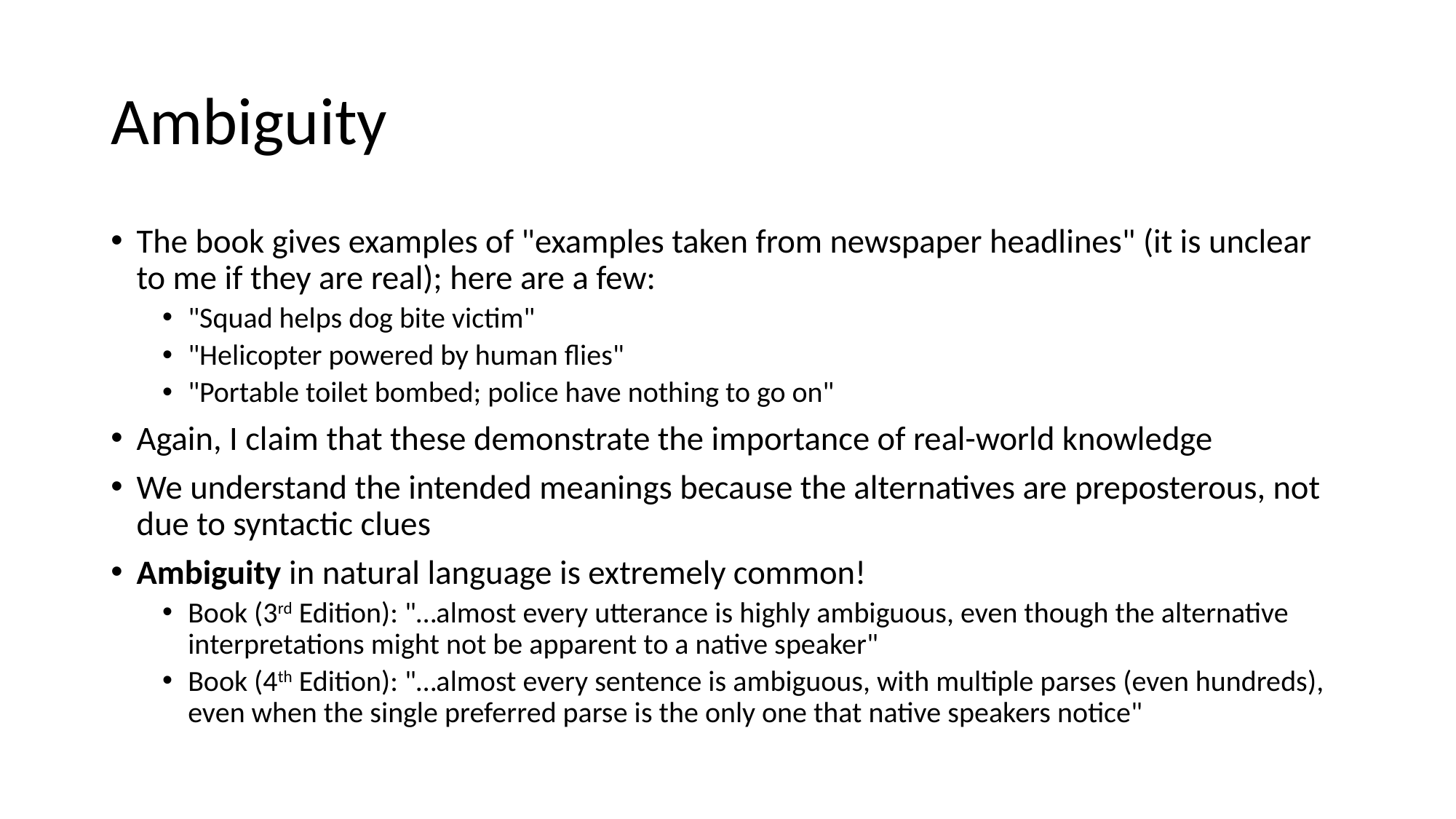

# Ambiguity
The book gives examples of "examples taken from newspaper headlines" (it is unclear to me if they are real); here are a few:
"Squad helps dog bite victim"
"Helicopter powered by human flies"
"Portable toilet bombed; police have nothing to go on"
Again, I claim that these demonstrate the importance of real-world knowledge
We understand the intended meanings because the alternatives are preposterous, not due to syntactic clues
Ambiguity in natural language is extremely common!
Book (3rd Edition): "…almost every utterance is highly ambiguous, even though the alternative interpretations might not be apparent to a native speaker"
Book (4th Edition): "…almost every sentence is ambiguous, with multiple parses (even hundreds), even when the single preferred parse is the only one that native speakers notice"